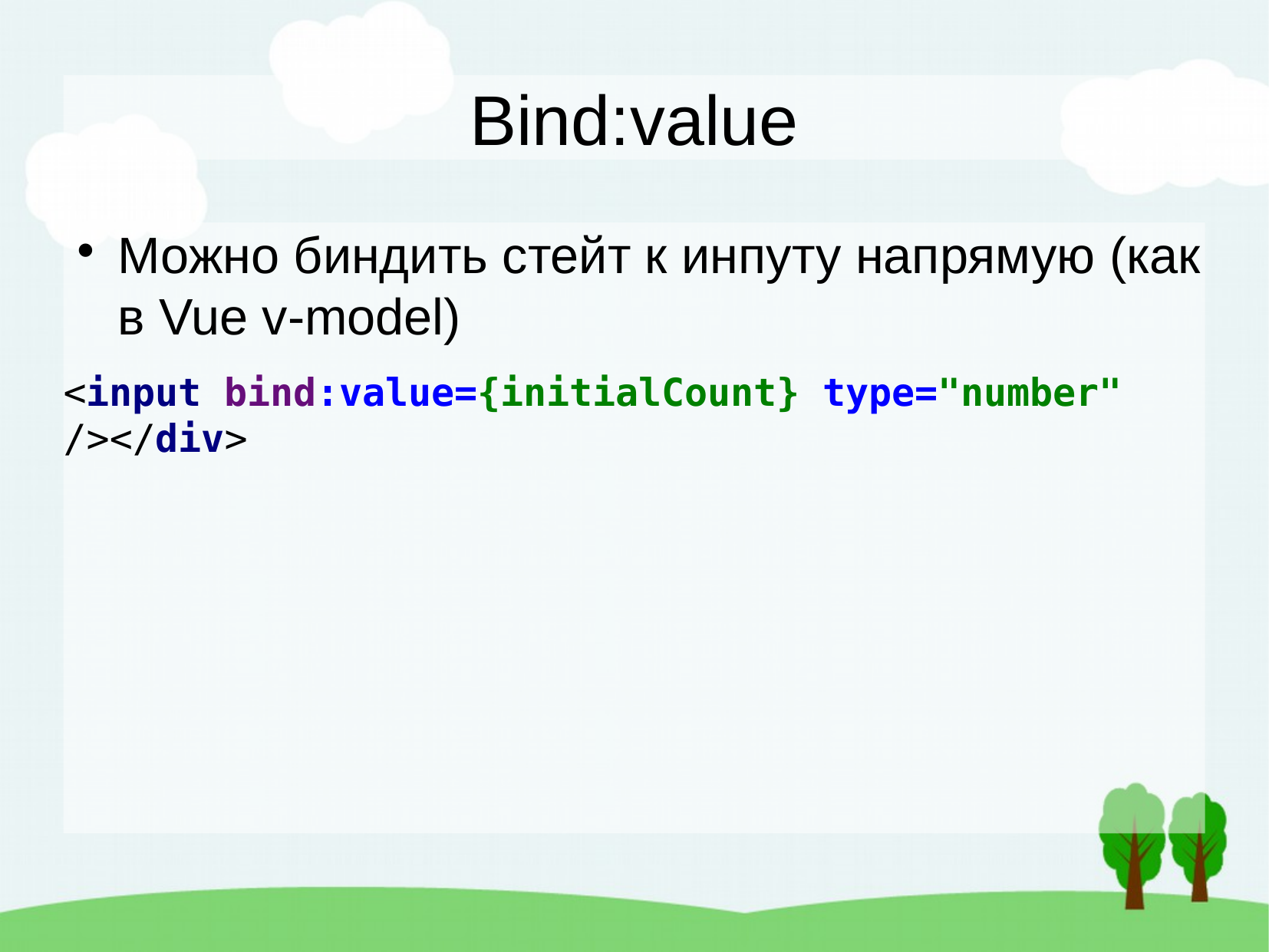

Bind:value
Можно биндить стейт к инпуту напрямую (как в Vue v-model)
<input bind:value={initialCount} type="number" /></div>